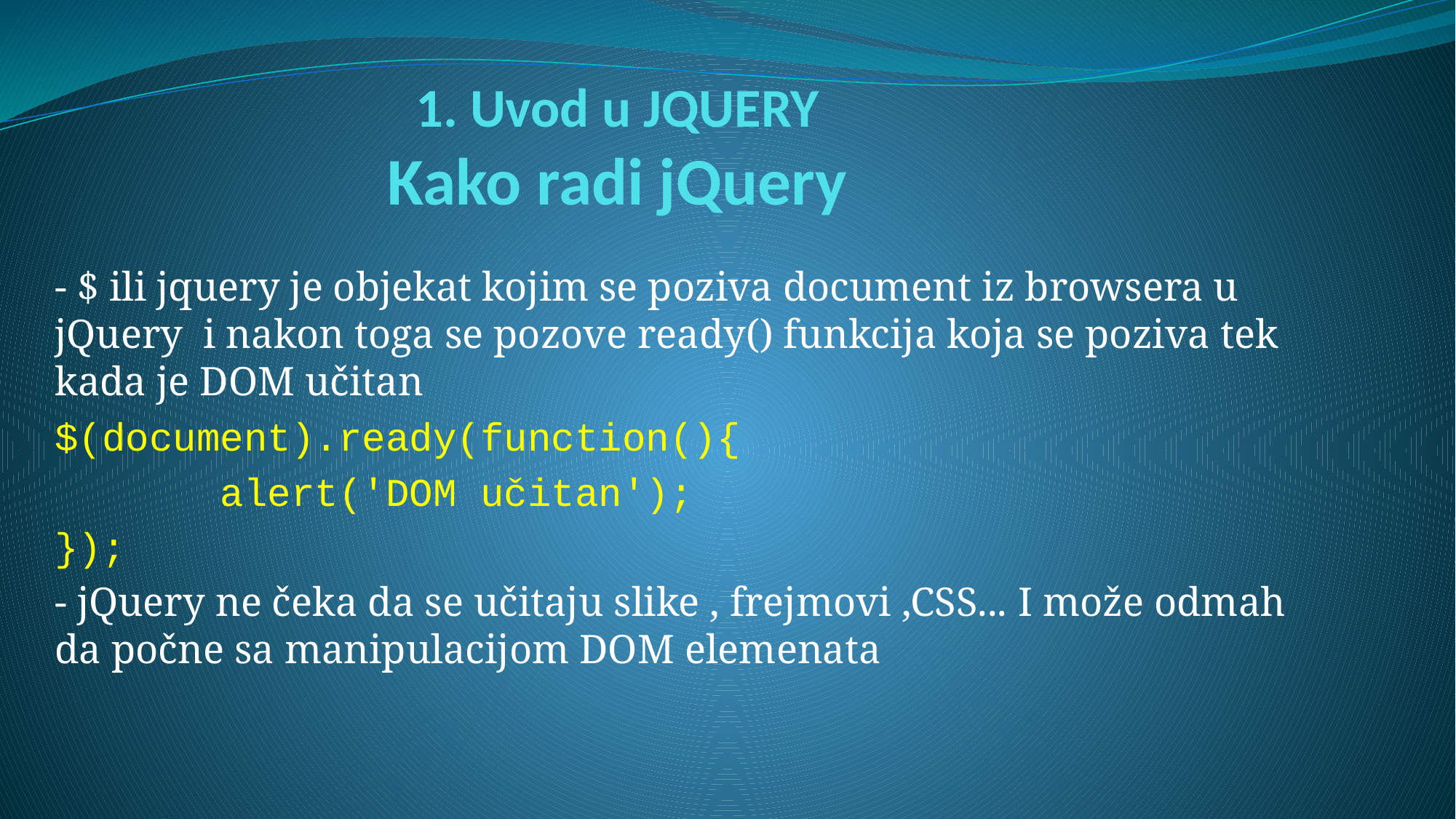

# 1. Uvod u JQUERY Kako radi jQuery
- $ ili jquery je objekat kojim se poziva document iz browsera u jQuery  i nakon toga se pozove ready() funkcija koja se poziva tek kada je DOM učitan
$(document).ready(function(){
       alert('DOM učitan');
});
- jQuery ne čeka da se učitaju slike , frejmovi ,CSS... I može odmah da počne sa manipulacijom DOM elemenata